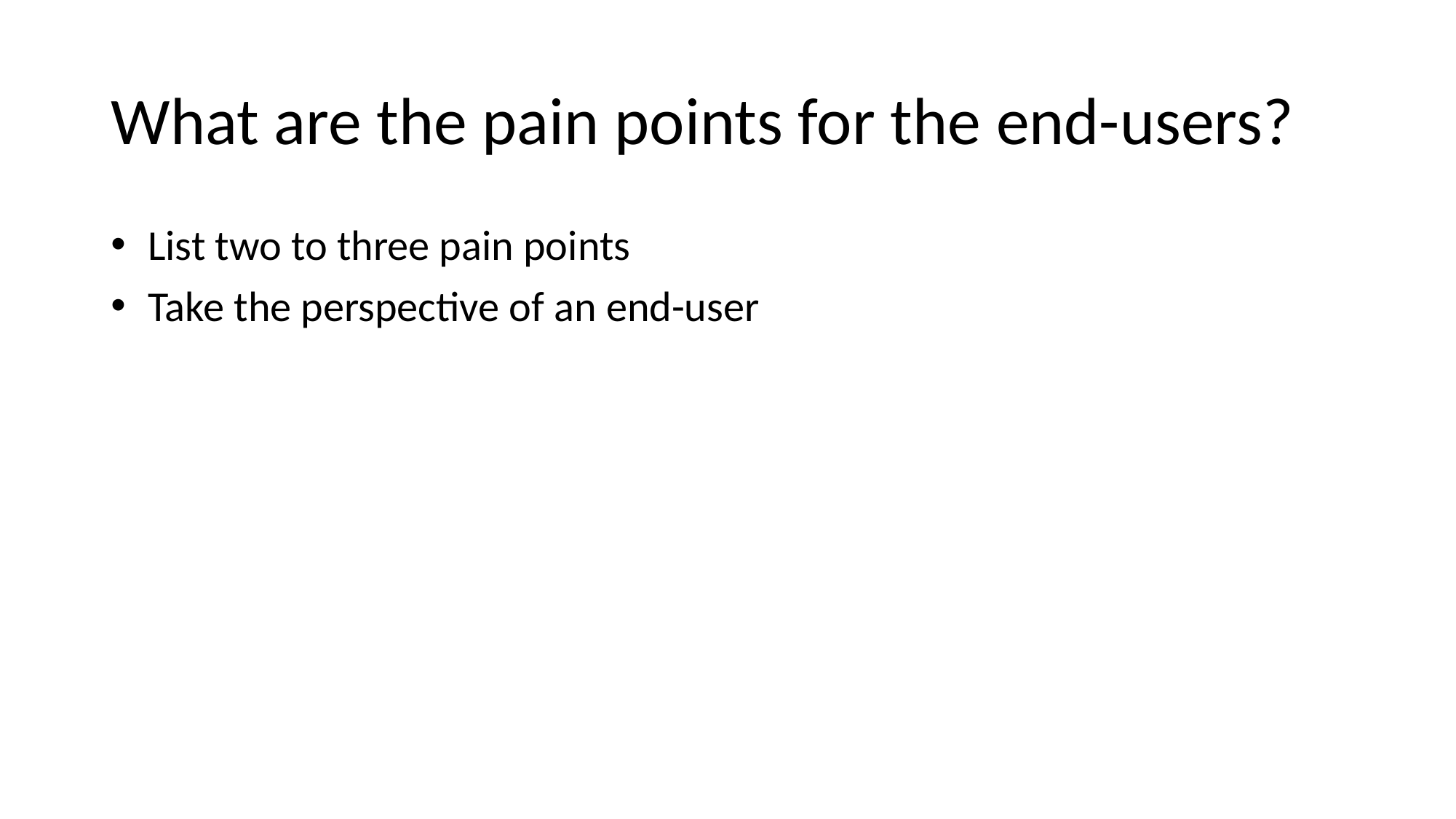

# What are the pain points for the end-users?
 List two to three pain points
 Take the perspective of an end-user